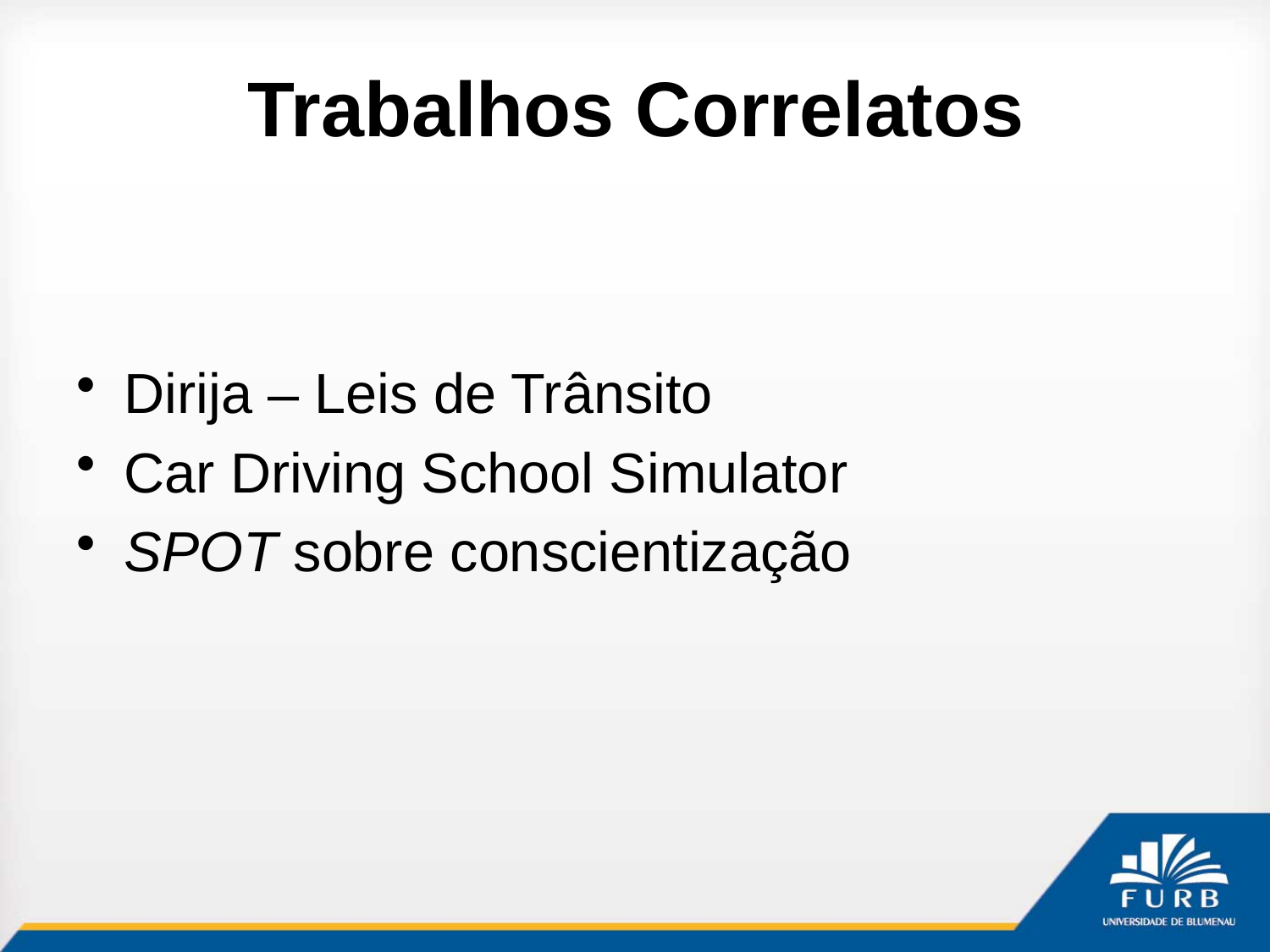

# Trabalhos Correlatos
Dirija – Leis de Trânsito
Car Driving School Simulator
SPOT sobre conscientização